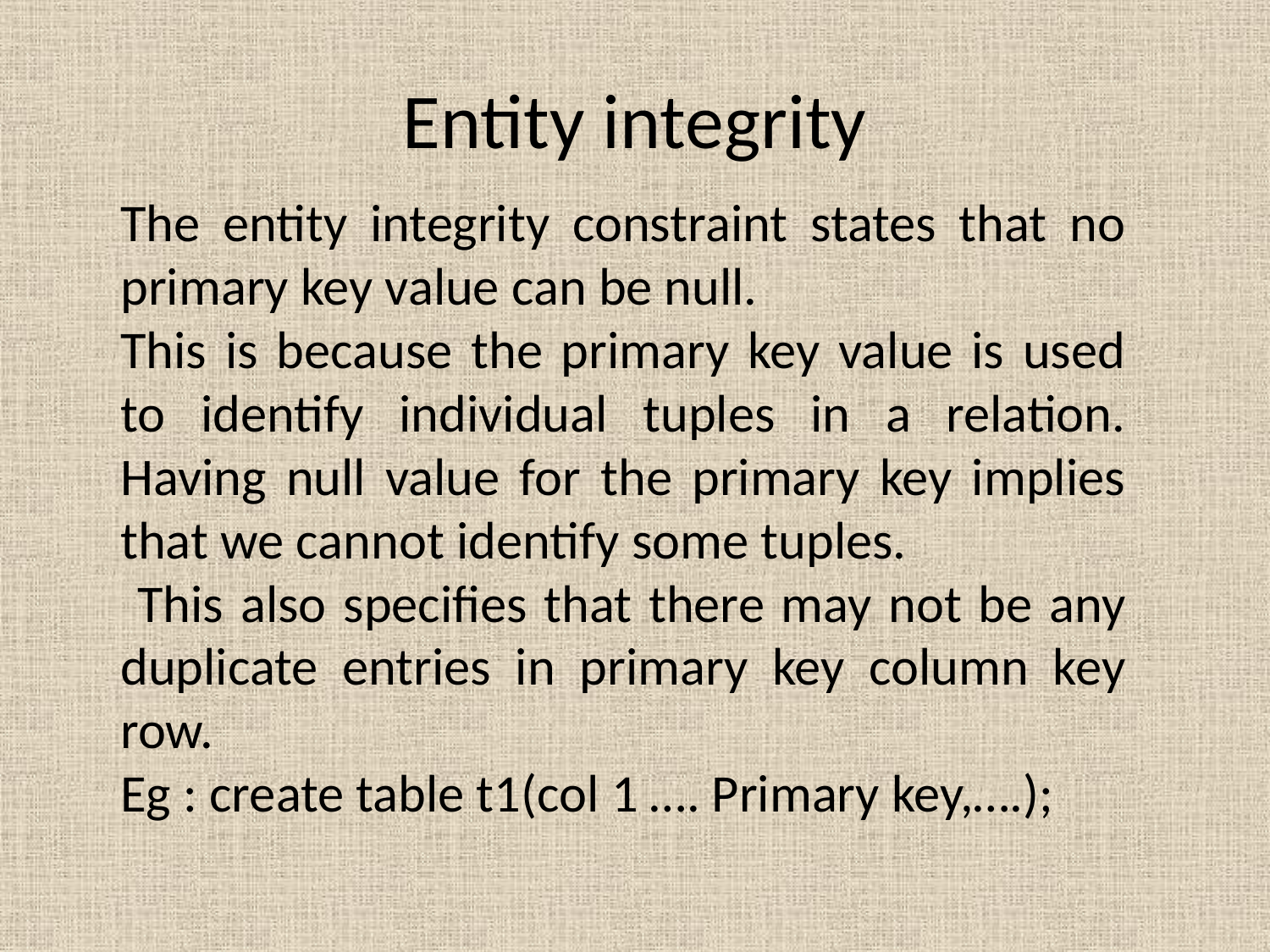

# Entity integrity
The entity integrity constraint states that no primary key value can be null.
This is because the primary key value is used to identify individual tuples in a relation. Having null value for the primary key implies that we cannot identify some tuples.
 This also specifies that there may not be any duplicate entries in primary key column key row.
Eg : create table t1(col 1 …. Primary key,….);